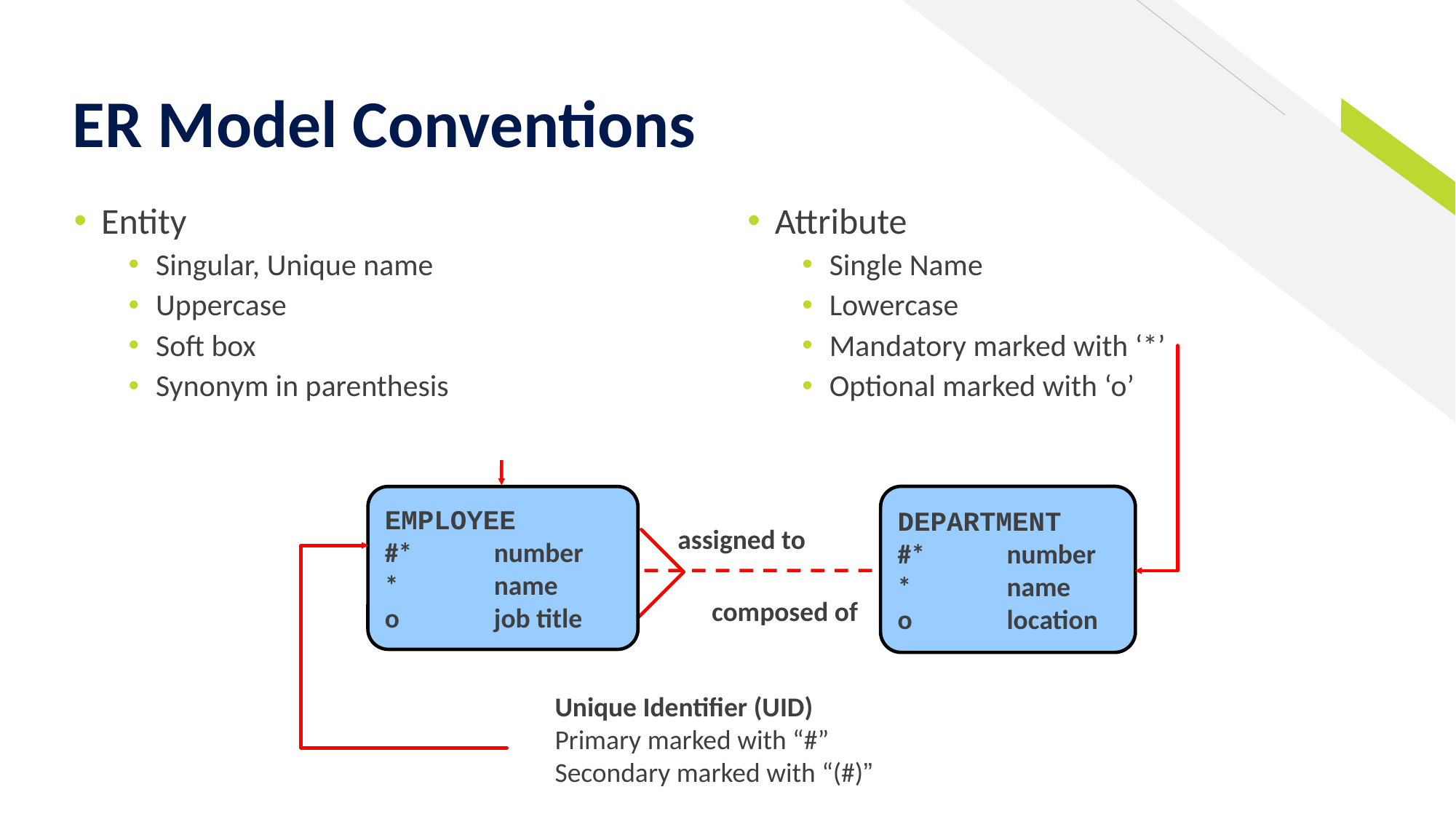

# ER Model Conventions
Entity
Singular, Unique name
Uppercase
Soft box
Synonym in parenthesis
Attribute
Single Name
Lowercase
Mandatory marked with ‘*’
Optional marked with ‘o’

DEPARTMENT
#* 	number
*	name
o	location
EMPLOYEE
#* 	number
*	name
o	job title
assigned to

composed of
Unique Identifier (UID)
Primary marked with “#”
Secondary marked with “(#)”